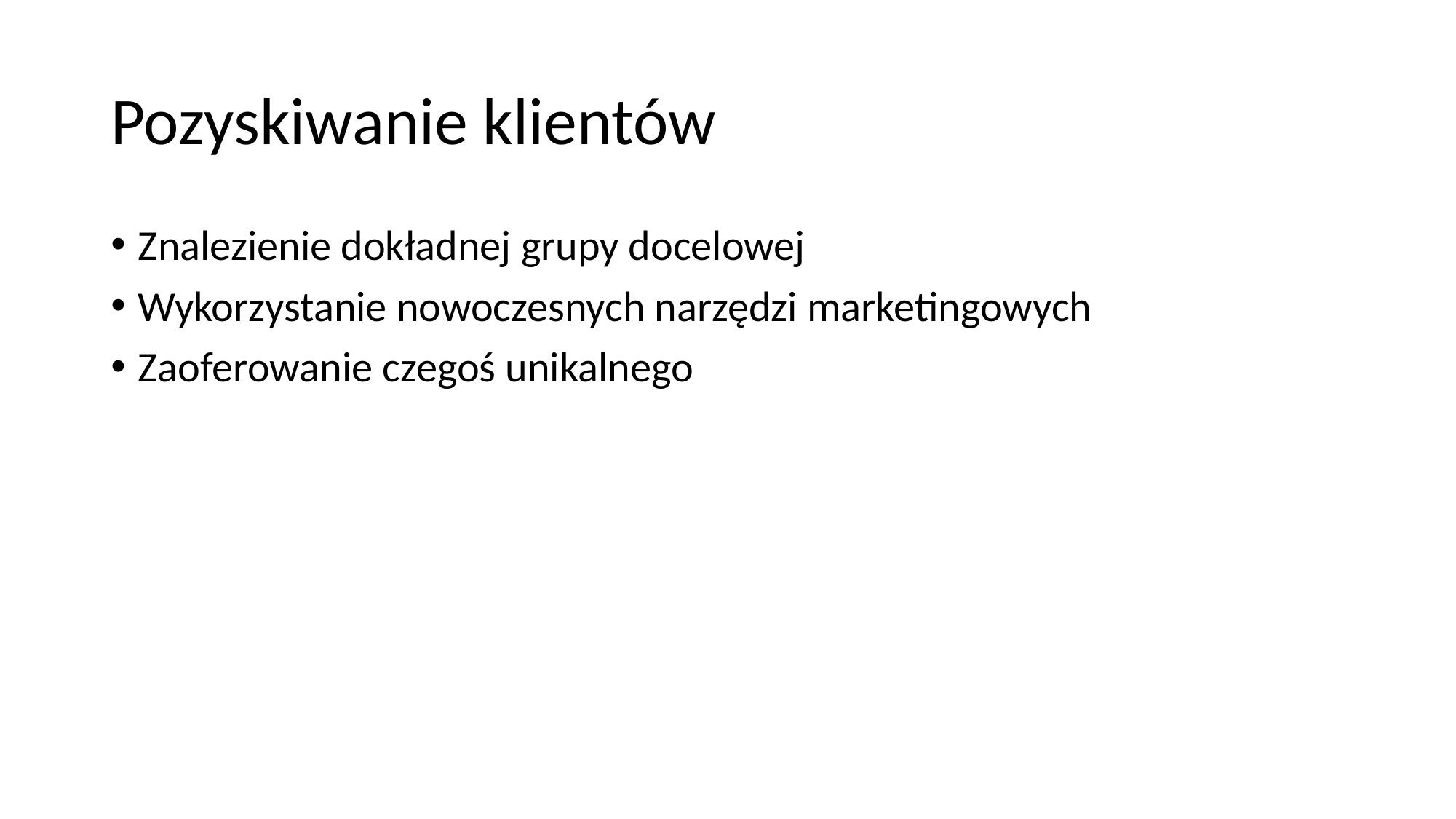

# Pozyskiwanie klientów
Znalezienie dokładnej grupy docelowej
Wykorzystanie nowoczesnych narzędzi marketingowych
Zaoferowanie czegoś unikalnego